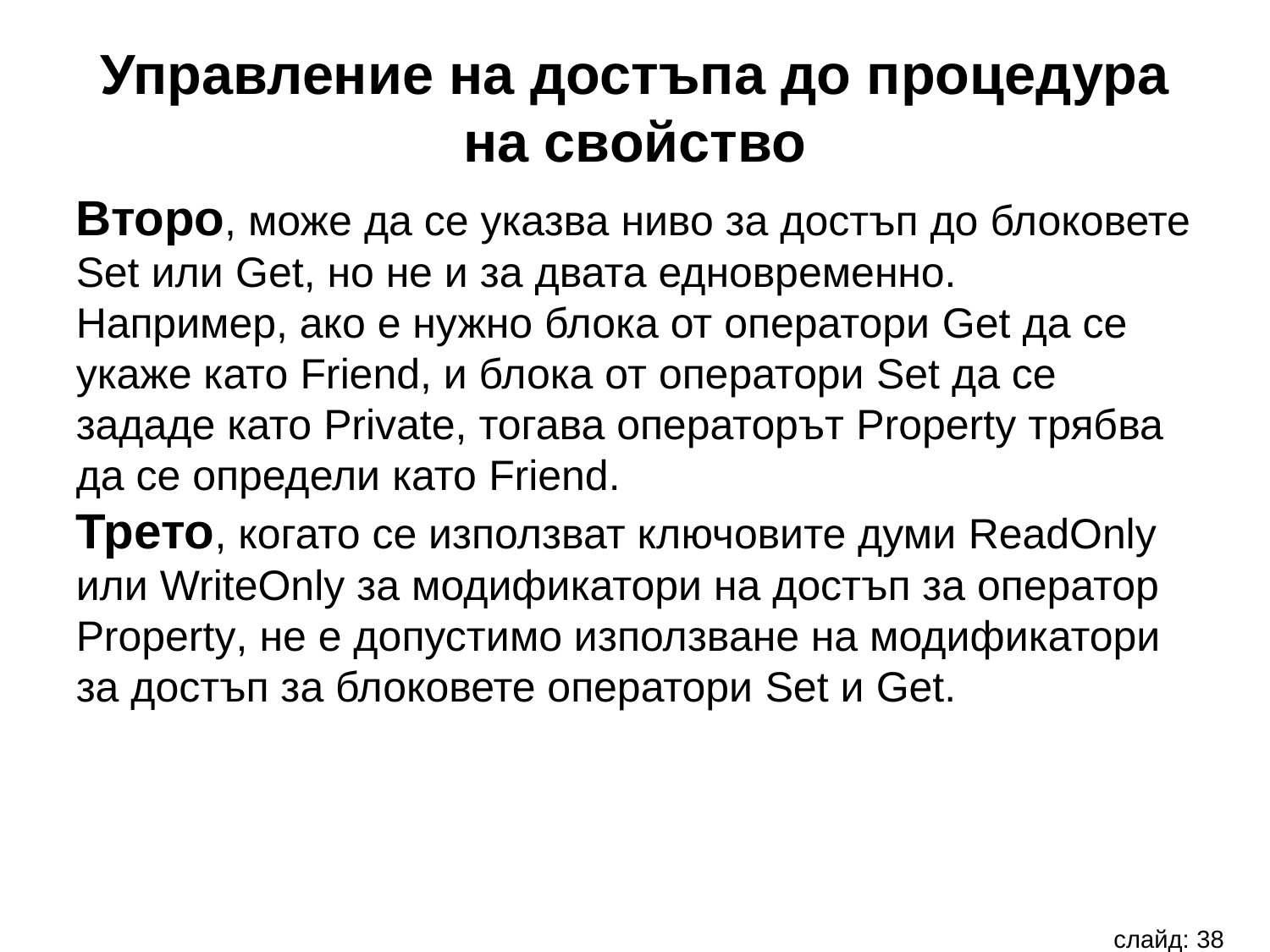

Управление на достъпа до процедура на свойство
Второ, може да се указва ниво за достъп до блоковете Set или Get, но не и за двата едновременно.
Например, ако е нужно блока от оператори Get да се укаже като Friend, и блока от оператори Set да се зададе като Private, тогава операторът Property трябва да се определи като Friend.
Трето, когато се използват ключовите думи ReadOnly или WriteOnly за модификатори на достъп за оператор Property, не е допустимо използване на модификатори за достъп за блоковете оператори Set и Get.